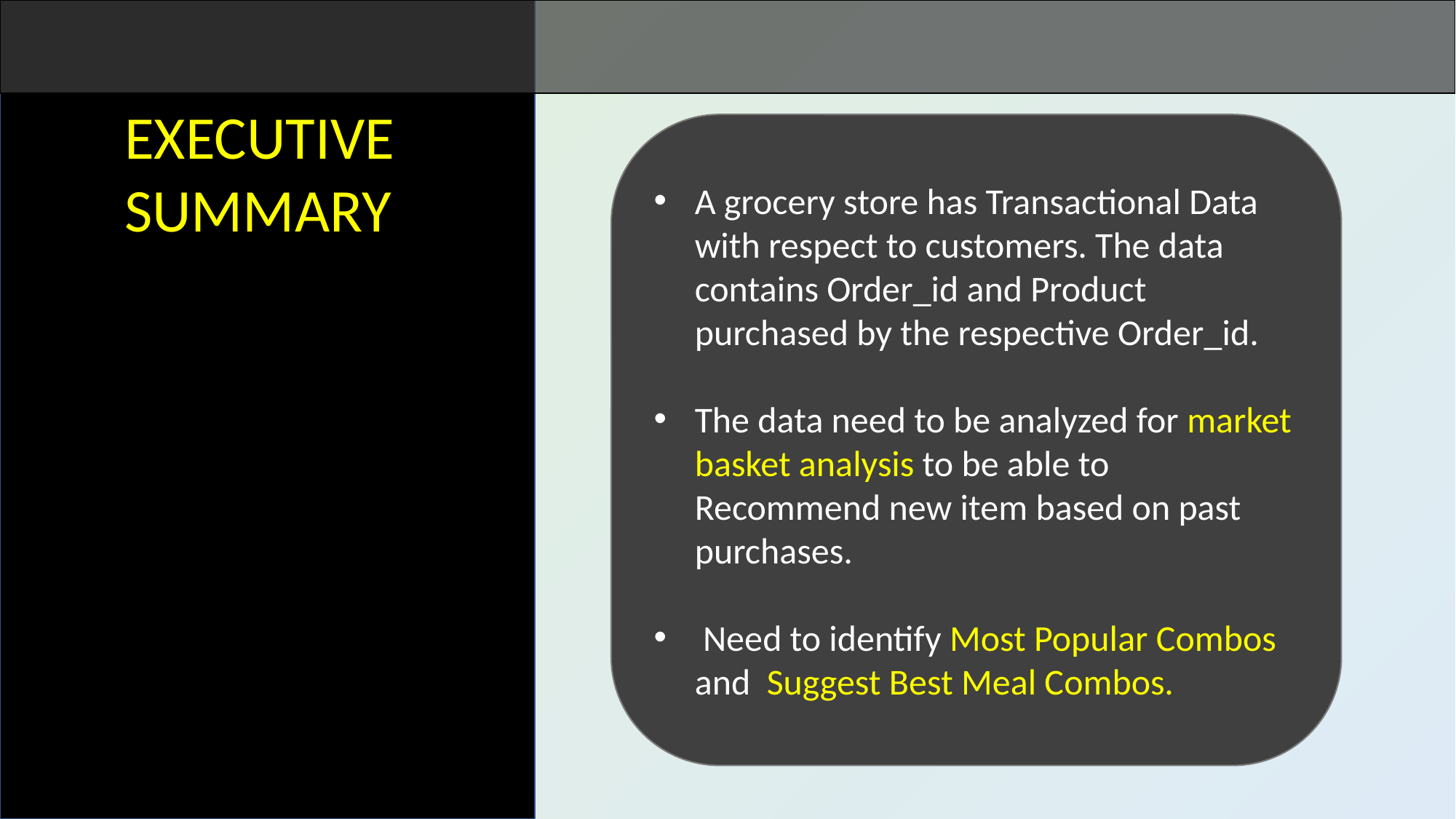

EXECUTIVE SUMMARY

A grocery store has Transactional Data with respect to customers. The data contains Order_id and Product purchased by the respective Order_id.

The data need to be analyzed for market basket analysis to be able to Recommend new item based on past purchases.

 Need to identify Most Popular Combos and  Suggest Best Meal Combos.